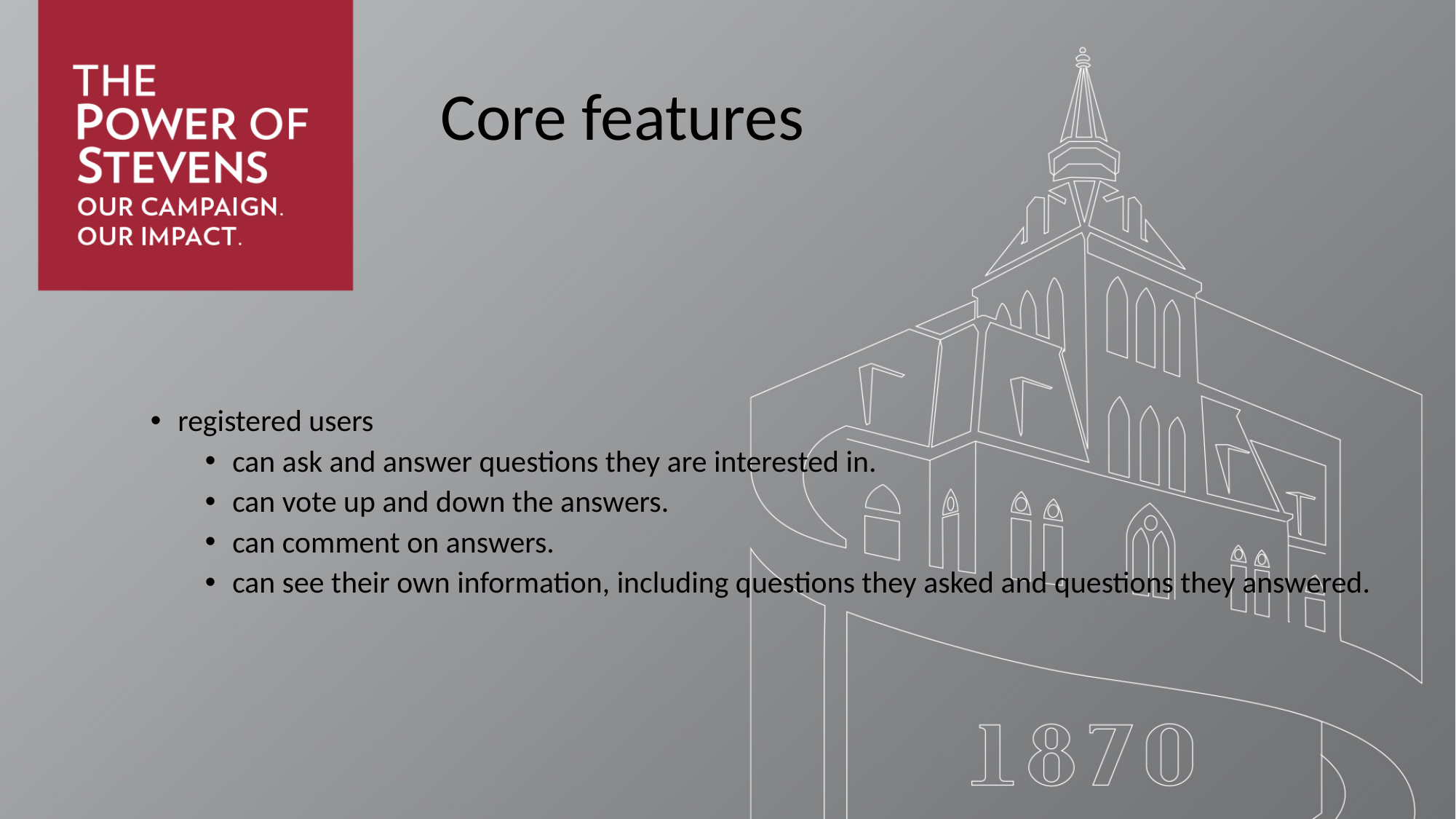

# Core features
registered users
can ask and answer questions they are interested in.
can vote up and down the answers.
can comment on answers.
can see their own information, including questions they asked and questions they answered.